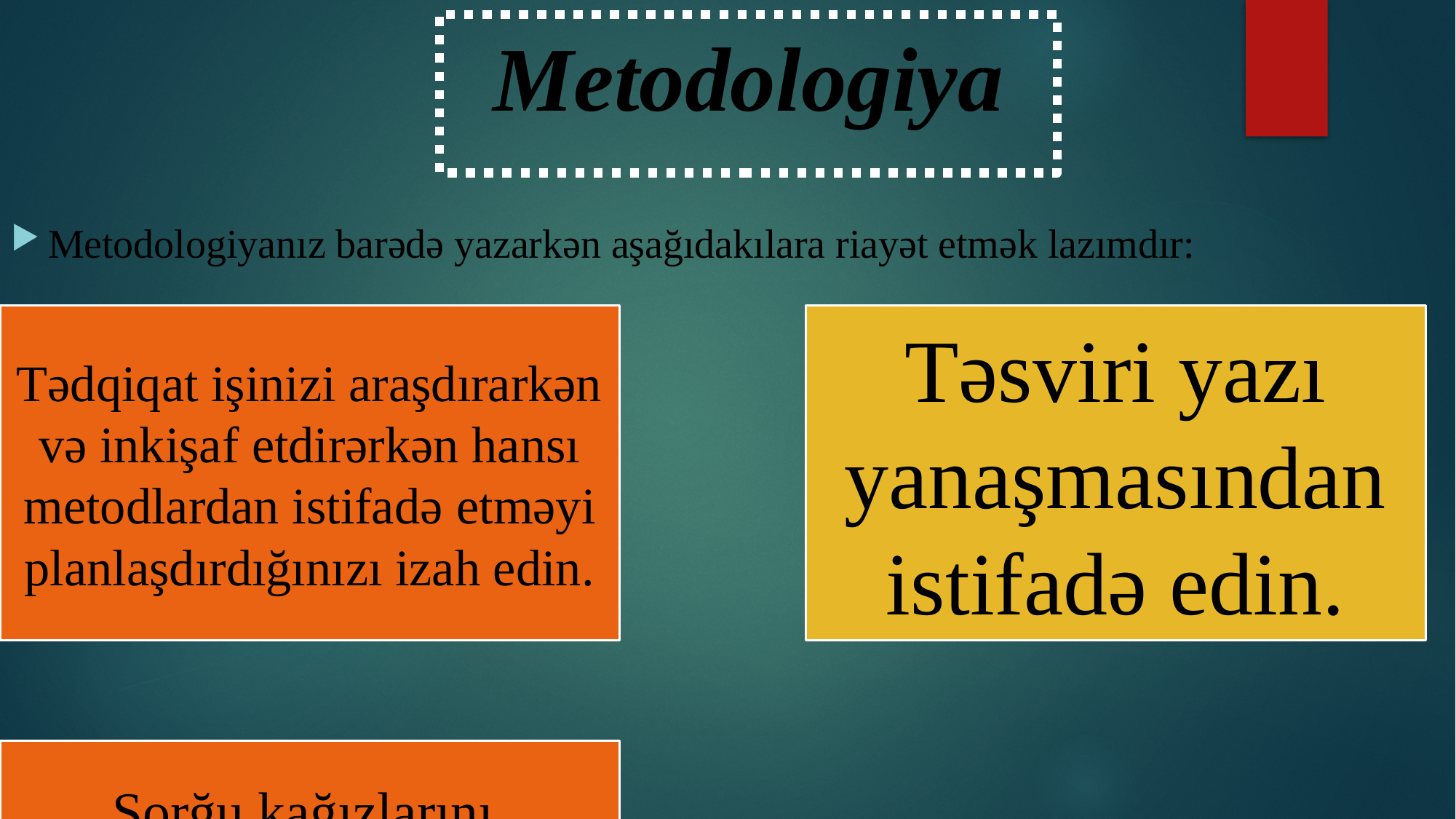

# Metodologiya
Metodologiyanız barədə yazarkən aşağıdakılara riayət etmək lazımdır:

Tədqiqat işinizi araşdırarkən və inkişaf etdirərkən hansı metodlardan istifadə etməyi planlaşdırdığınızı izah edin.
Təsviri yazı yanaşmasından istifadə edin.